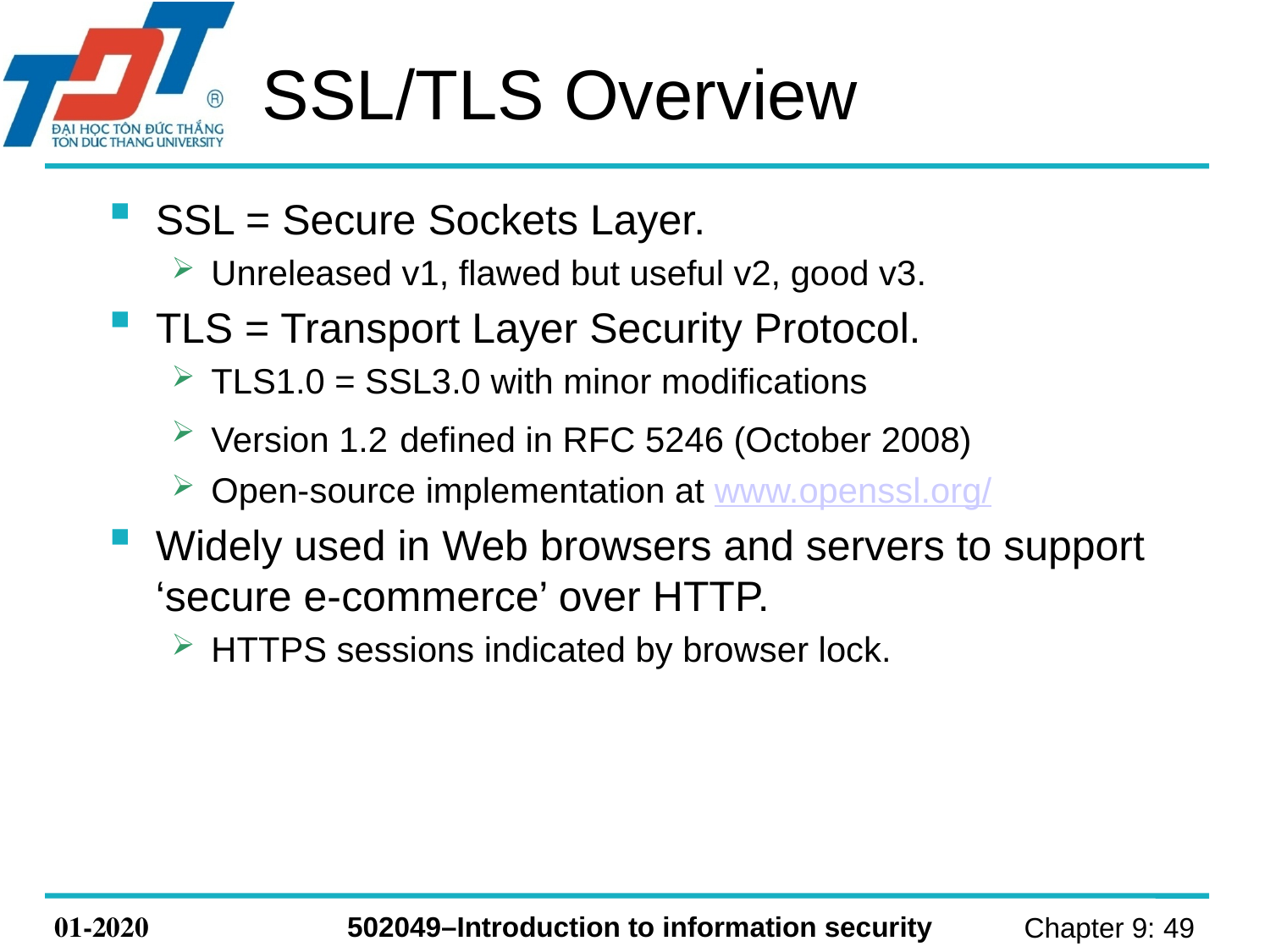

# SSL/TLS Overview
SSL = Secure Sockets Layer.
Unreleased v1, flawed but useful v2, good v3.
TLS = Transport Layer Security Protocol.
TLS1.0 = SSL3.0 with minor modifications
Version 1.2 defined in RFC 5246 (October 2008)
Open-source implementation at www.openssl.org/
Widely used in Web browsers and servers to support ‘secure e-commerce’ over HTTP.
HTTPS sessions indicated by browser lock.